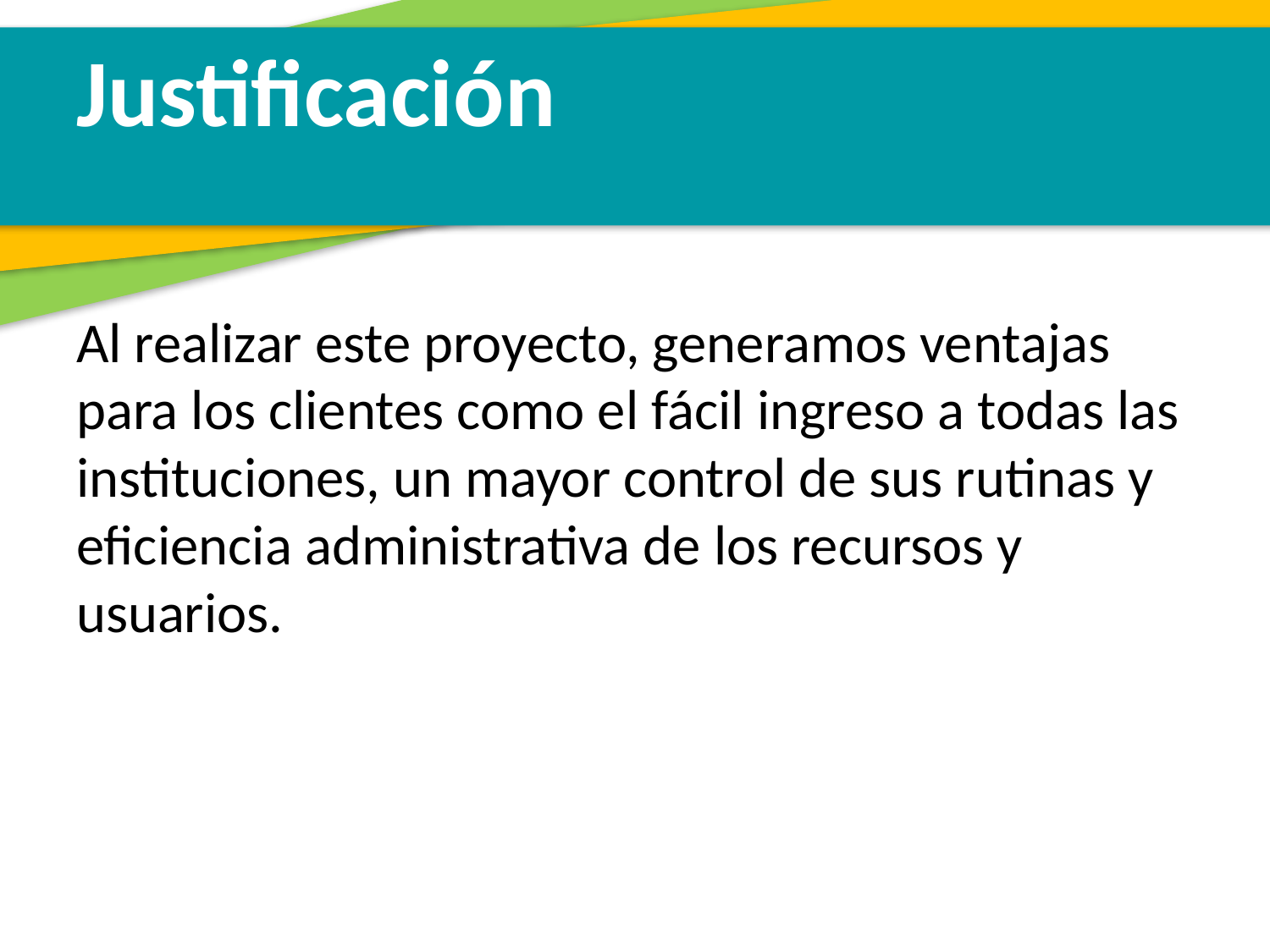

Justificación
Al realizar este proyecto, generamos ventajas para los clientes como el fácil ingreso a todas las instituciones, un mayor control de sus rutinas y eficiencia administrativa de los recursos y usuarios.